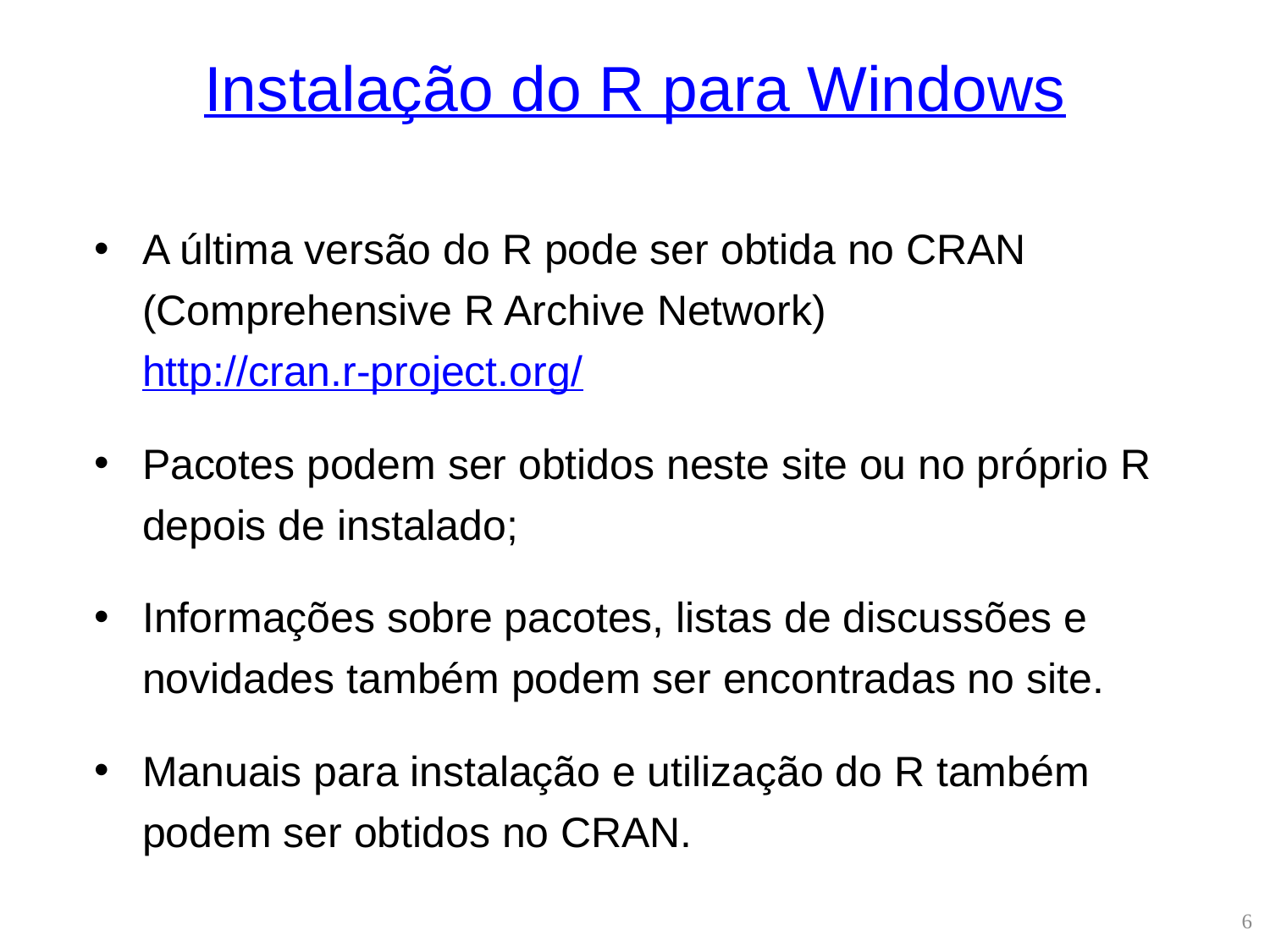

# Instalação do R para Windows
A última versão do R pode ser obtida no CRAN (Comprehensive R Archive Network)                    http://cran.r-project.org/
Pacotes podem ser obtidos neste site ou no próprio R depois de instalado;
Informações sobre pacotes, listas de discussões e novidades também podem ser encontradas no site.
Manuais para instalação e utilização do R também podem ser obtidos no CRAN.
6